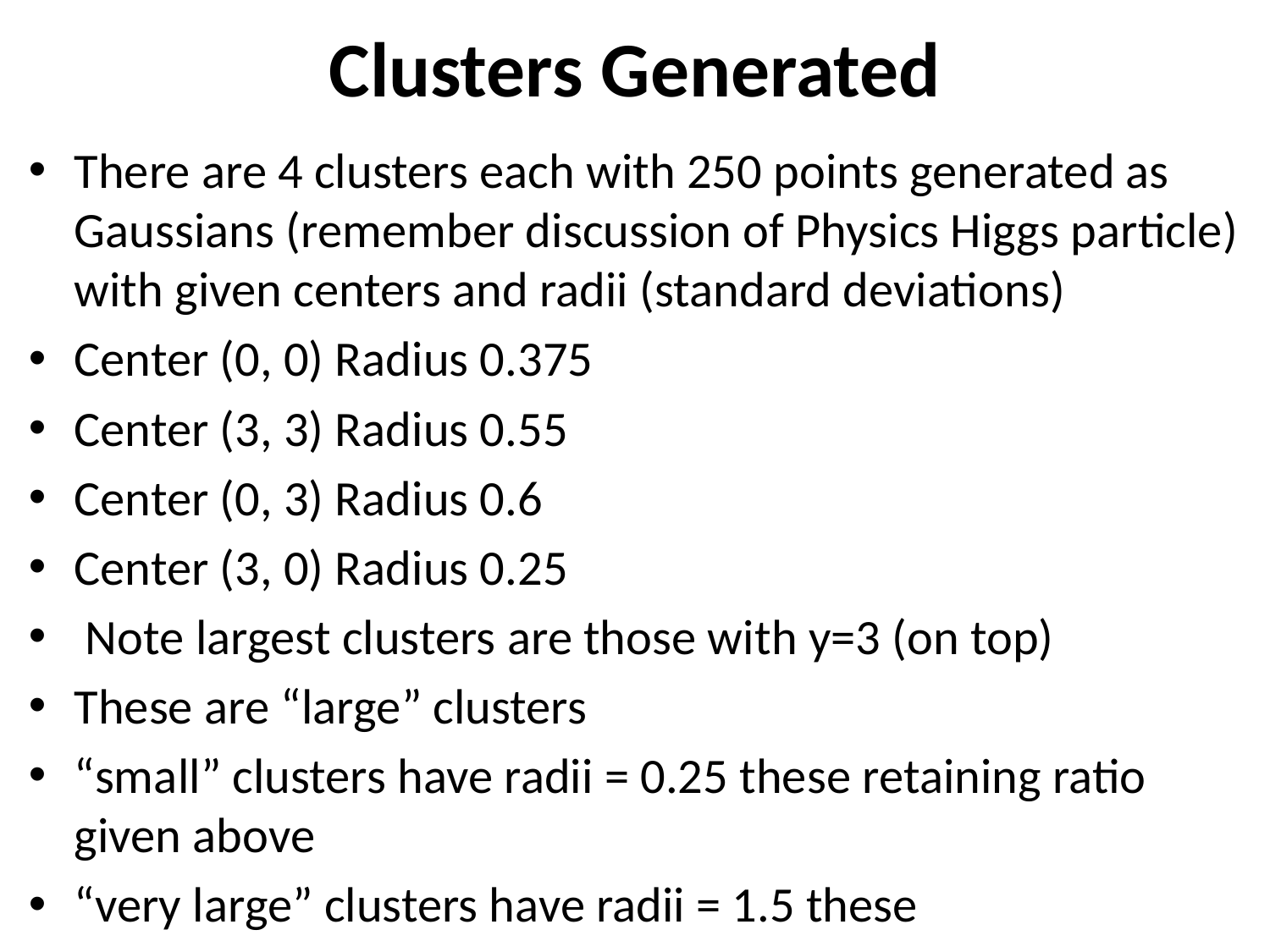

# Clusters Generated
There are 4 clusters each with 250 points generated as Gaussians (remember discussion of Physics Higgs particle) with given centers and radii (standard deviations)
Center (0, 0) Radius 0.375
Center (3, 3) Radius 0.55
Center (0, 3) Radius 0.6
Center (3, 0) Radius 0.25
 Note largest clusters are those with y=3 (on top)
These are “large” clusters
“small” clusters have radii = 0.25 these retaining ratio given above
“very large” clusters have radii = 1.5 these